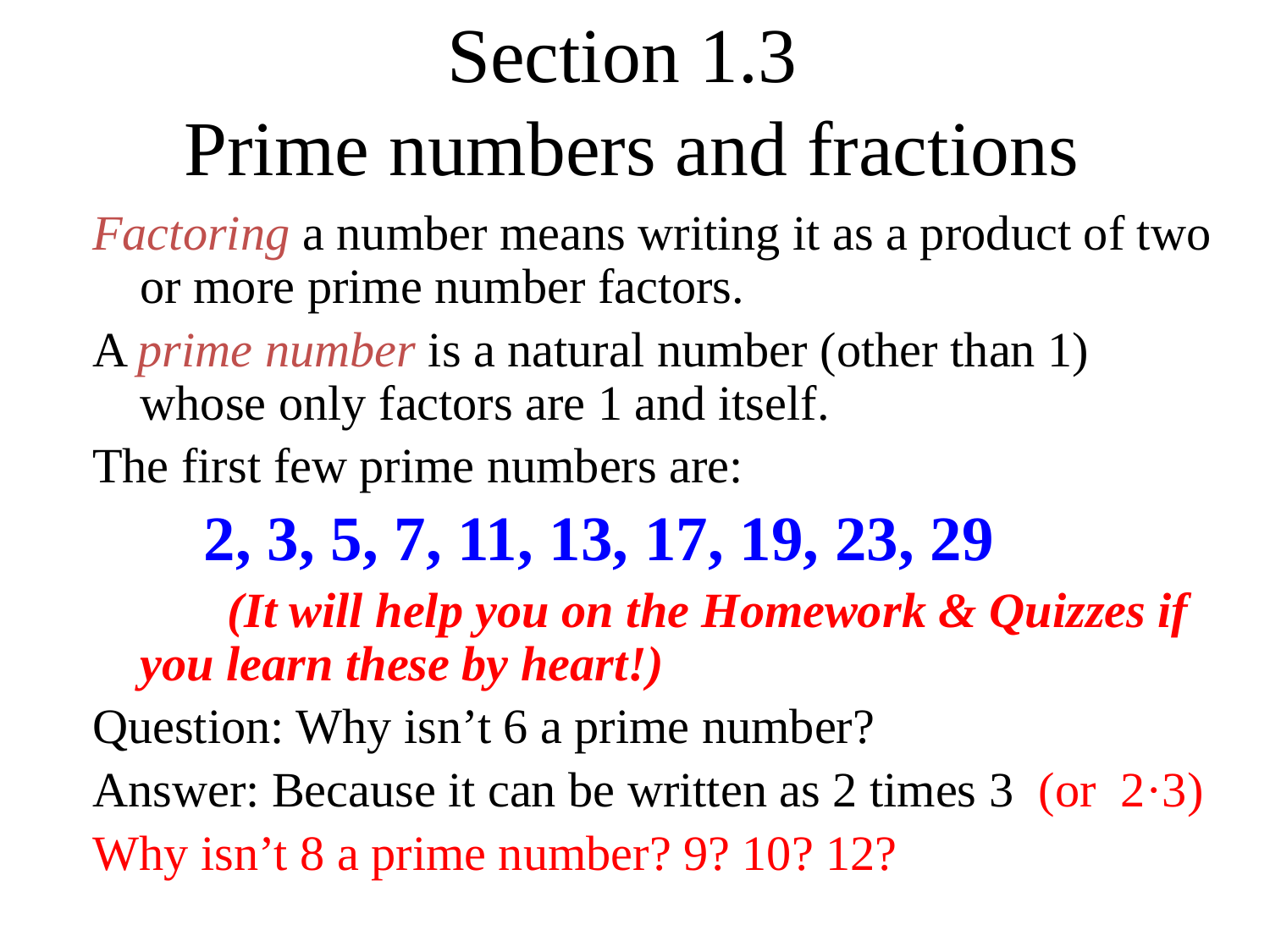

# Section 1.3 Prime numbers and fractions
Factoring a number means writing it as a product of two or more prime number factors.
A prime number is a natural number (other than 1) whose only factors are 1 and itself.
The first few prime numbers are:
       2, 3, 5, 7, 11, 13, 17, 19, 23, 29
           (It will help you on the Homework & Quizzes if you learn these by heart!)
Question: Why isn’t 6 a prime number?
Answer: Because it can be written as 2 times 3  (or  2·3)
Why isn’t 8 a prime number? 9? 10? 12?